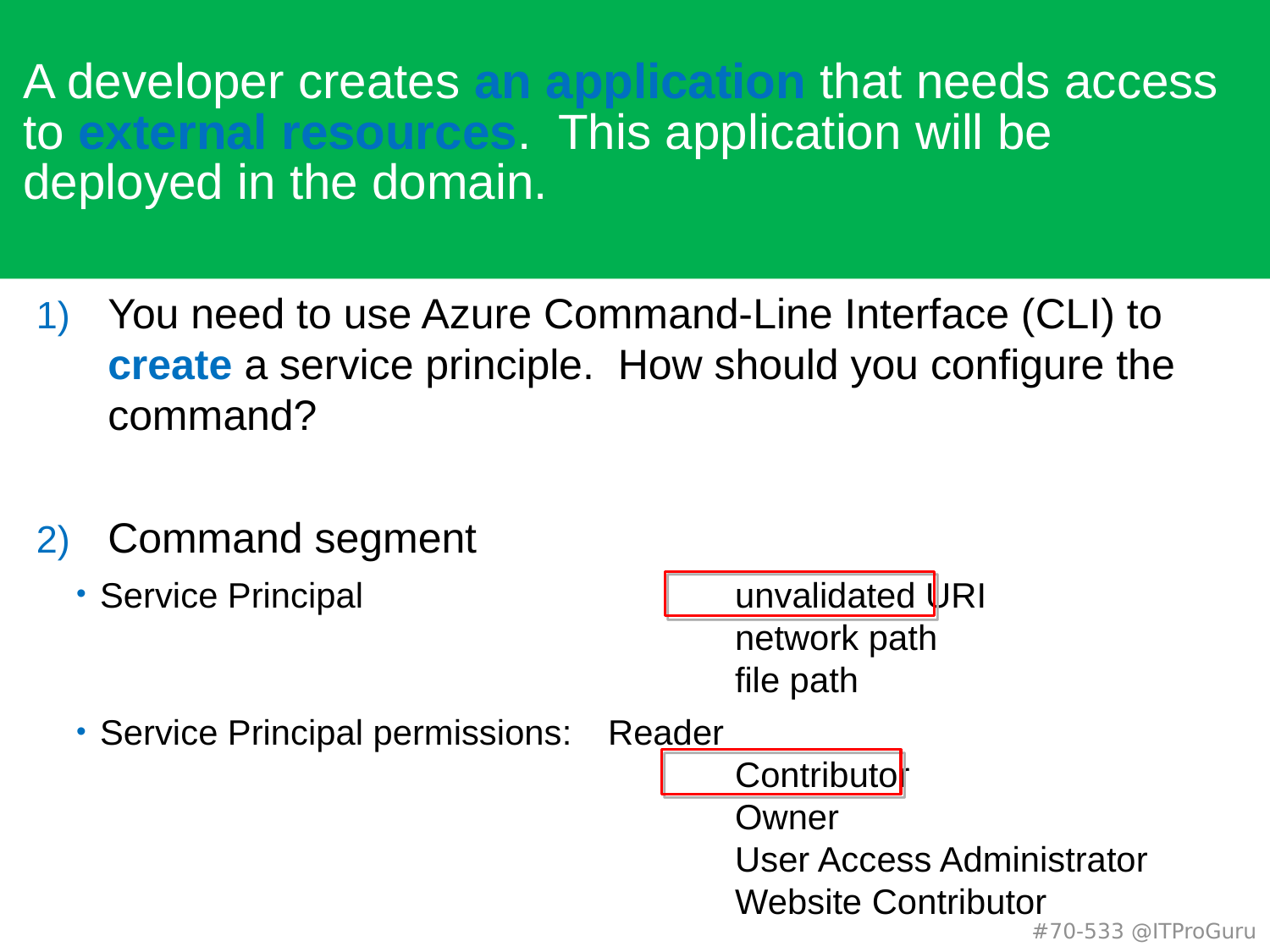

# A developer creates an application that needs access to external resources.  This application will be deployed in the domain.
You need to use Azure Command-Line Interface (CLI) to create a service principle.  How should you configure the command?

Command segment
Service Principal 			unvalidated URI
					network path
					file path
Service Principal permissions:  	Reader
					Contributor
					Owner
					User Access Administrator
					Website Contributor